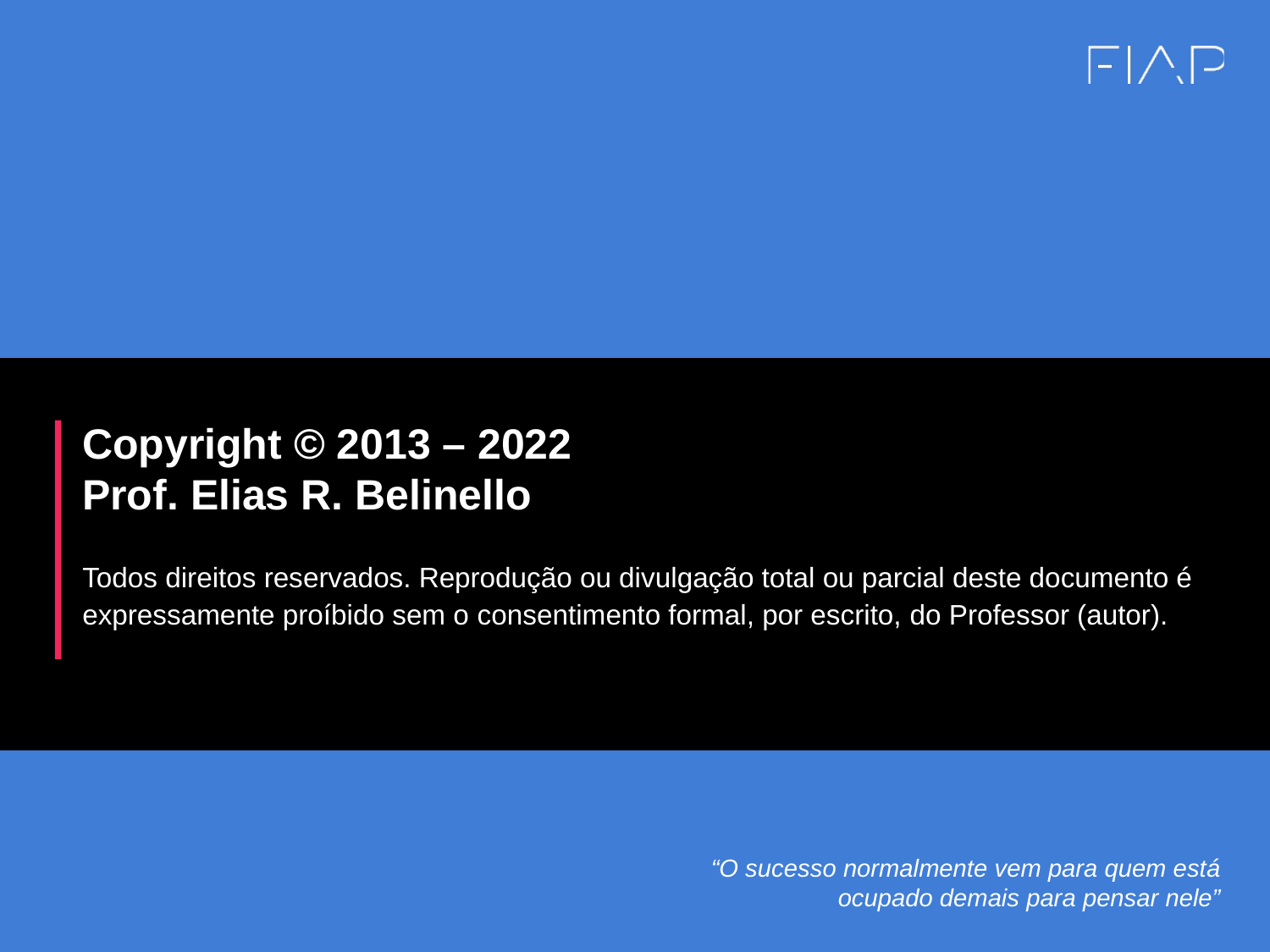

“O sucesso normalmente vem para quem está ocupado demais para pensar nele”